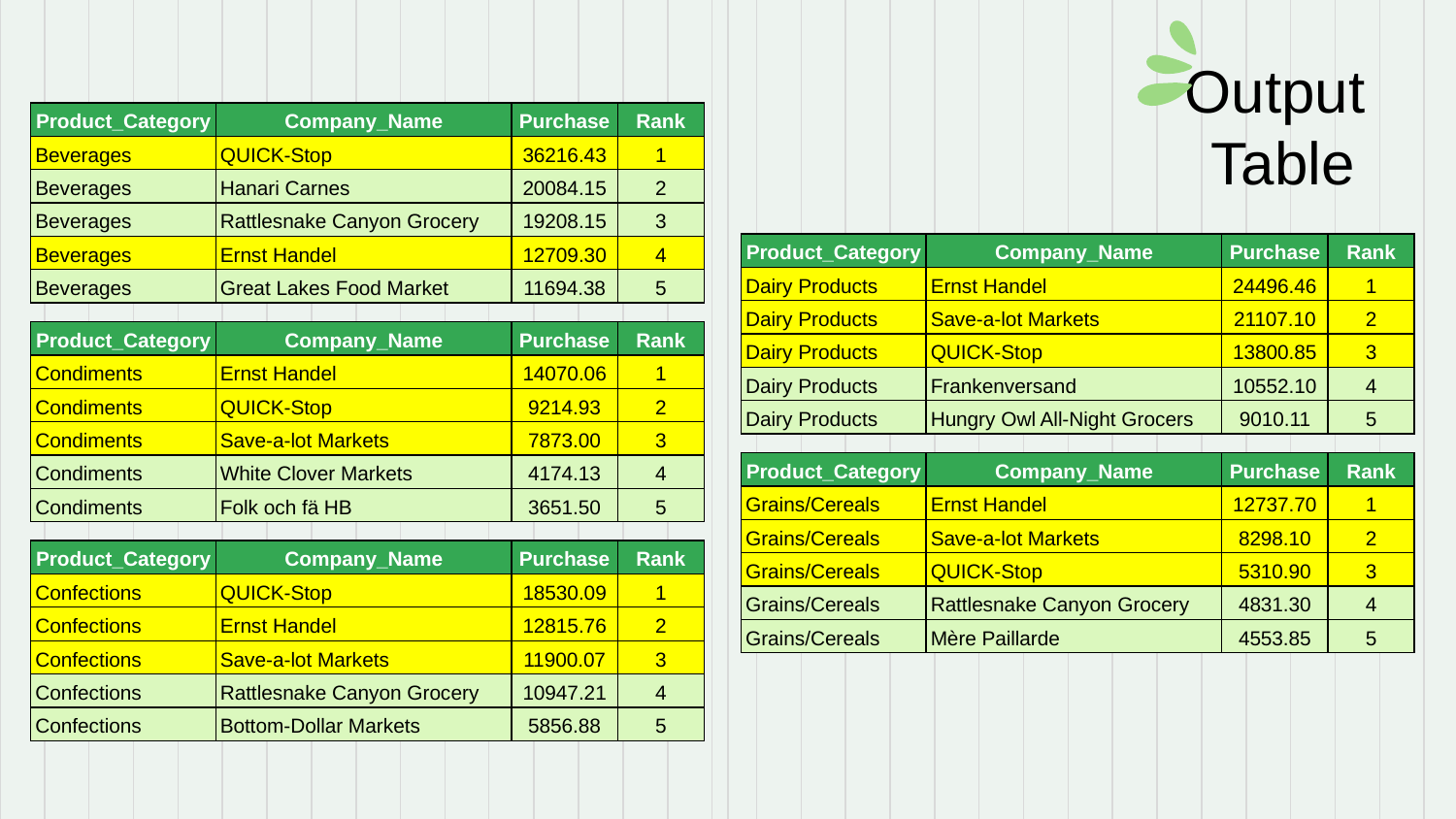

# Output
Table
| Product\_Category | Company\_Name | Purchase | Rank |
| --- | --- | --- | --- |
| Beverages | QUICK-Stop | 36216.43 | 1 |
| Beverages | Hanari Carnes | 20084.15 | 2 |
| Beverages | Rattlesnake Canyon Grocery | 19208.15 | 3 |
| Beverages | Ernst Handel | 12709.30 | 4 |
| Beverages | Great Lakes Food Market | 11694.38 | 5 |
| Product\_Category | Company\_Name | Purchase | Rank |
| --- | --- | --- | --- |
| Dairy Products | Ernst Handel | 24496.46 | 1 |
| Dairy Products | Save-a-lot Markets | 21107.10 | 2 |
| Dairy Products | QUICK-Stop | 13800.85 | 3 |
| Dairy Products | Frankenversand | 10552.10 | 4 |
| Dairy Products | Hungry Owl All-Night Grocers | 9010.11 | 5 |
| Product\_Category | Company\_Name | Purchase | Rank |
| --- | --- | --- | --- |
| Condiments | Ernst Handel | 14070.06 | 1 |
| Condiments | QUICK-Stop | 9214.93 | 2 |
| Condiments | Save-a-lot Markets | 7873.00 | 3 |
| Condiments | White Clover Markets | 4174.13 | 4 |
| Condiments | Folk och fä HB | 3651.50 | 5 |
| Product\_Category | Company\_Name | Purchase | Rank |
| --- | --- | --- | --- |
| Grains/Cereals | Ernst Handel | 12737.70 | 1 |
| Grains/Cereals | Save-a-lot Markets | 8298.10 | 2 |
| Grains/Cereals | QUICK-Stop | 5310.90 | 3 |
| Grains/Cereals | Rattlesnake Canyon Grocery | 4831.30 | 4 |
| Grains/Cereals | Mère Paillarde | 4553.85 | 5 |
| Product\_Category | Company\_Name | Purchase | Rank |
| --- | --- | --- | --- |
| Confections | QUICK-Stop | 18530.09 | 1 |
| Confections | Ernst Handel | 12815.76 | 2 |
| Confections | Save-a-lot Markets | 11900.07 | 3 |
| Confections | Rattlesnake Canyon Grocery | 10947.21 | 4 |
| Confections | Bottom-Dollar Markets | 5856.88 | 5 |